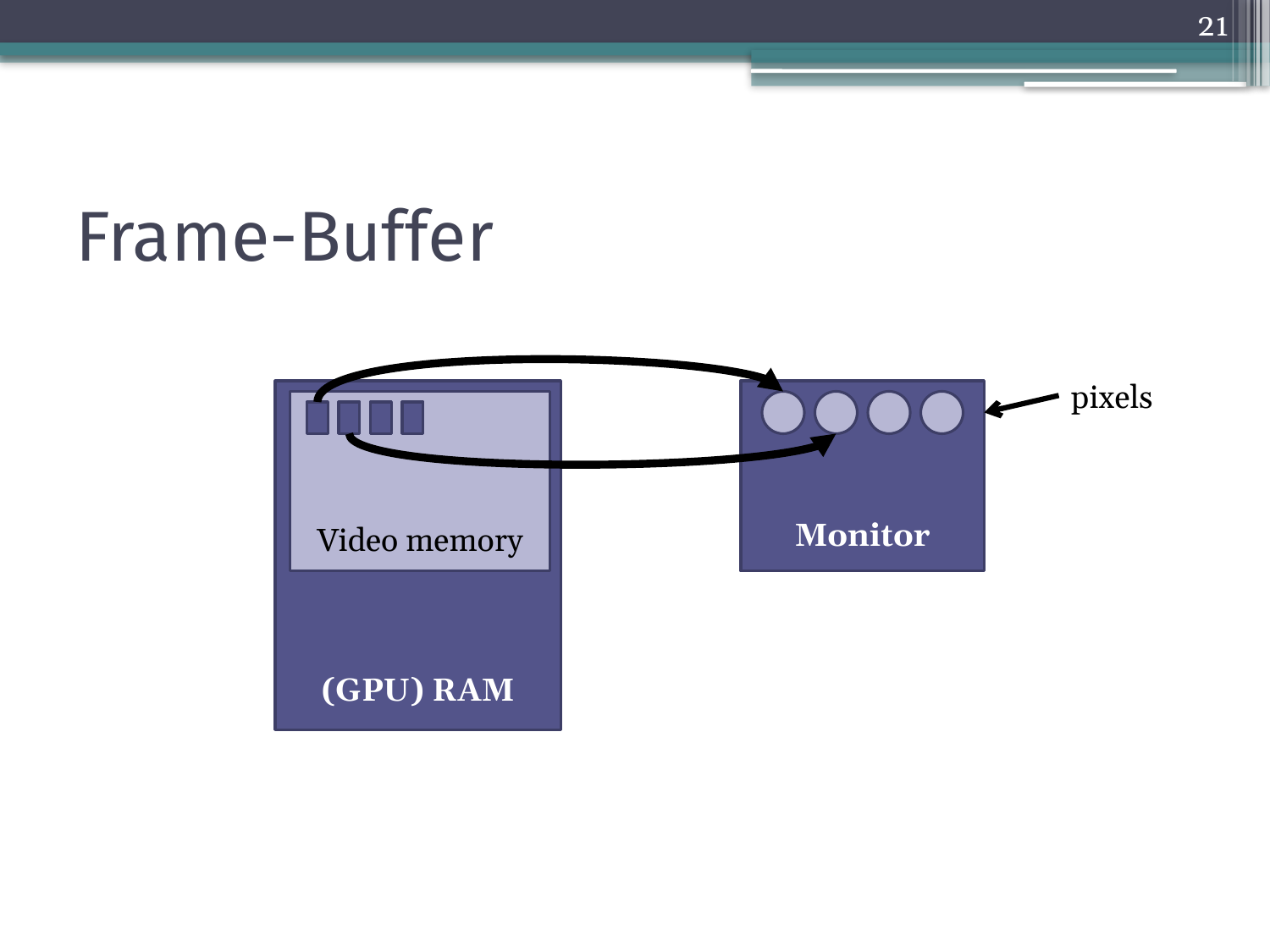

21
# Frame-Buffer
pixels

(GPU) RAM

Monitor

Video memory